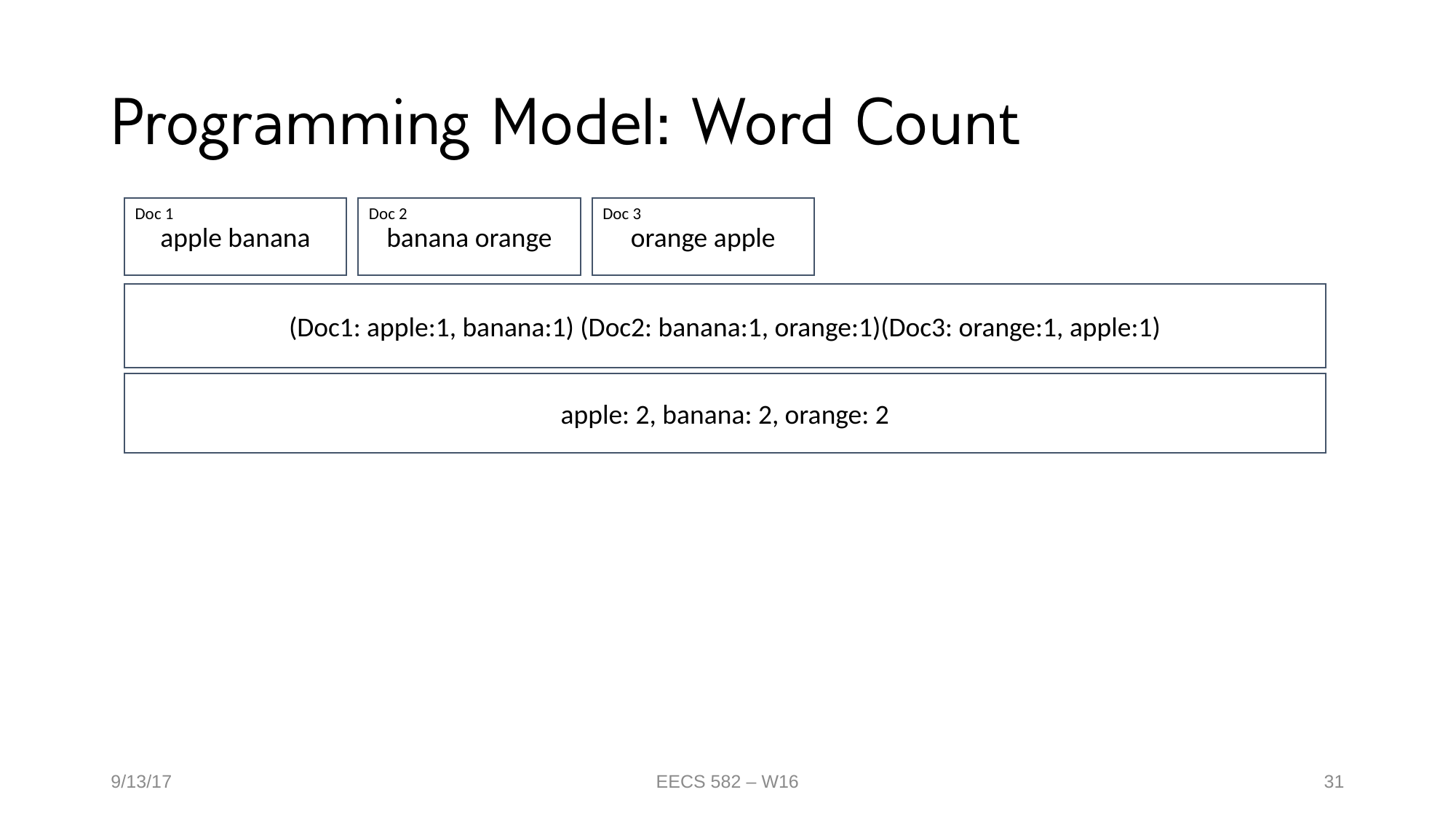

# Programming Model: Word Count
apple banana
Doc 1
banana orange
Doc 2
orange apple
Doc 3
(Doc1: apple:1, banana:1) (Doc2: banana:1, orange:1)(Doc3: orange:1, apple:1)
apple: 2, banana: 2, orange: 2
9/13/17
EECS 582 – W16
31